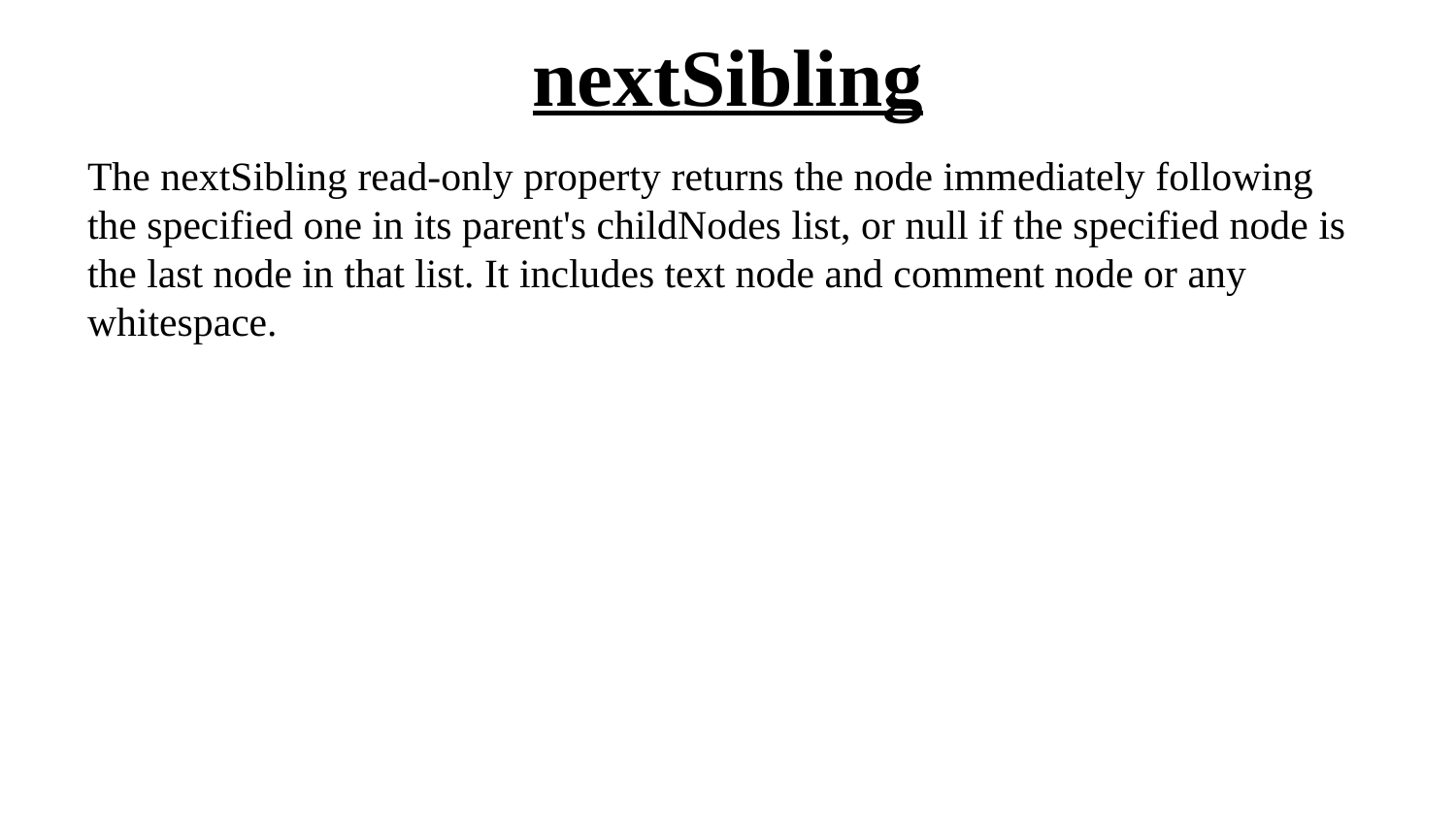

# nextSibling
The nextSibling read-only property returns the node immediately following the specified one in its parent's childNodes list, or null if the specified node is the last node in that list. It includes text node and comment node or any whitespace.